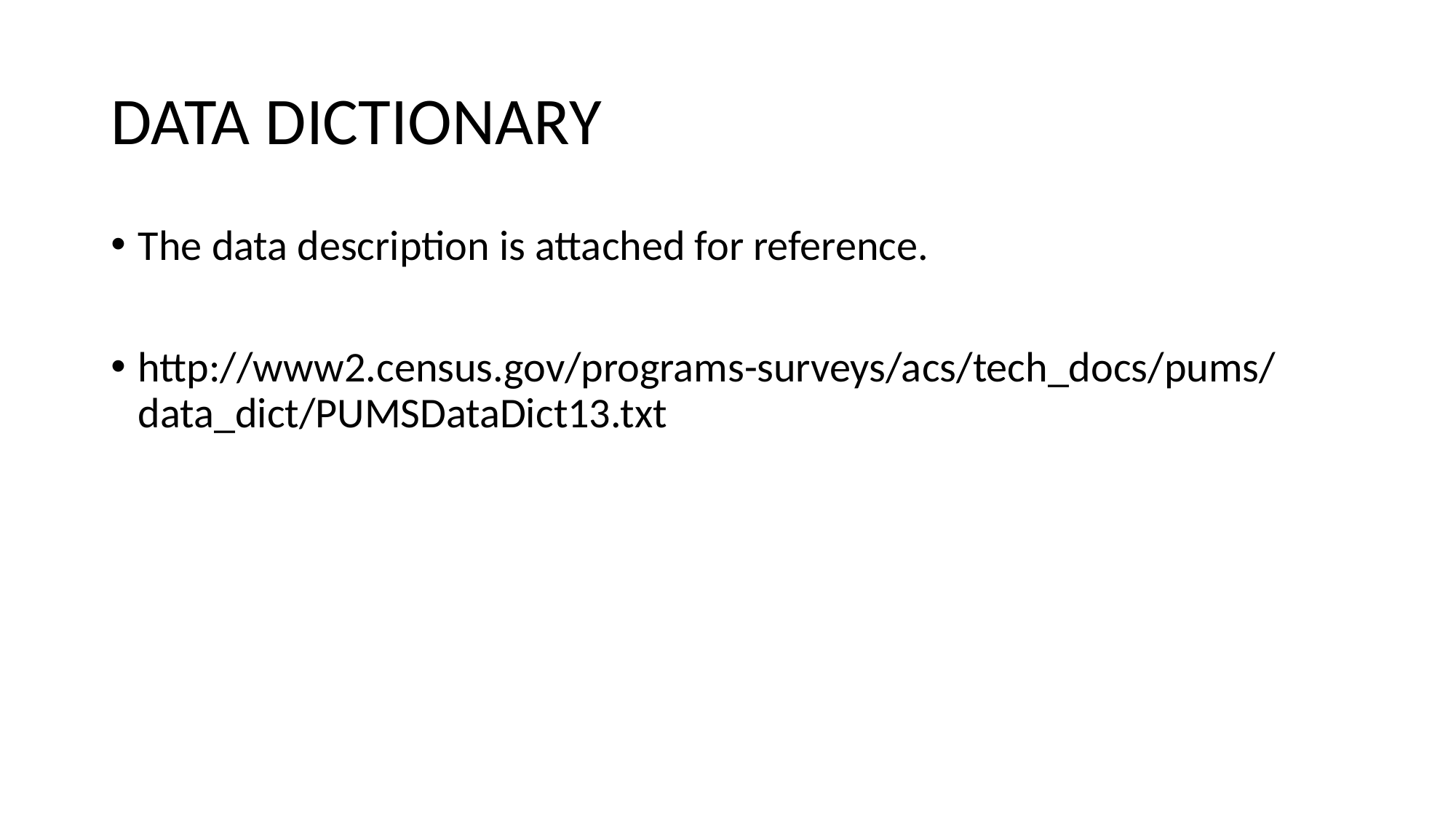

# DATA DICTIONARY
The data description is attached for reference.

http://www2.census.gov/programs-surveys/acs/tech_docs/pums/data_dict/PUMSDataDict13.txt